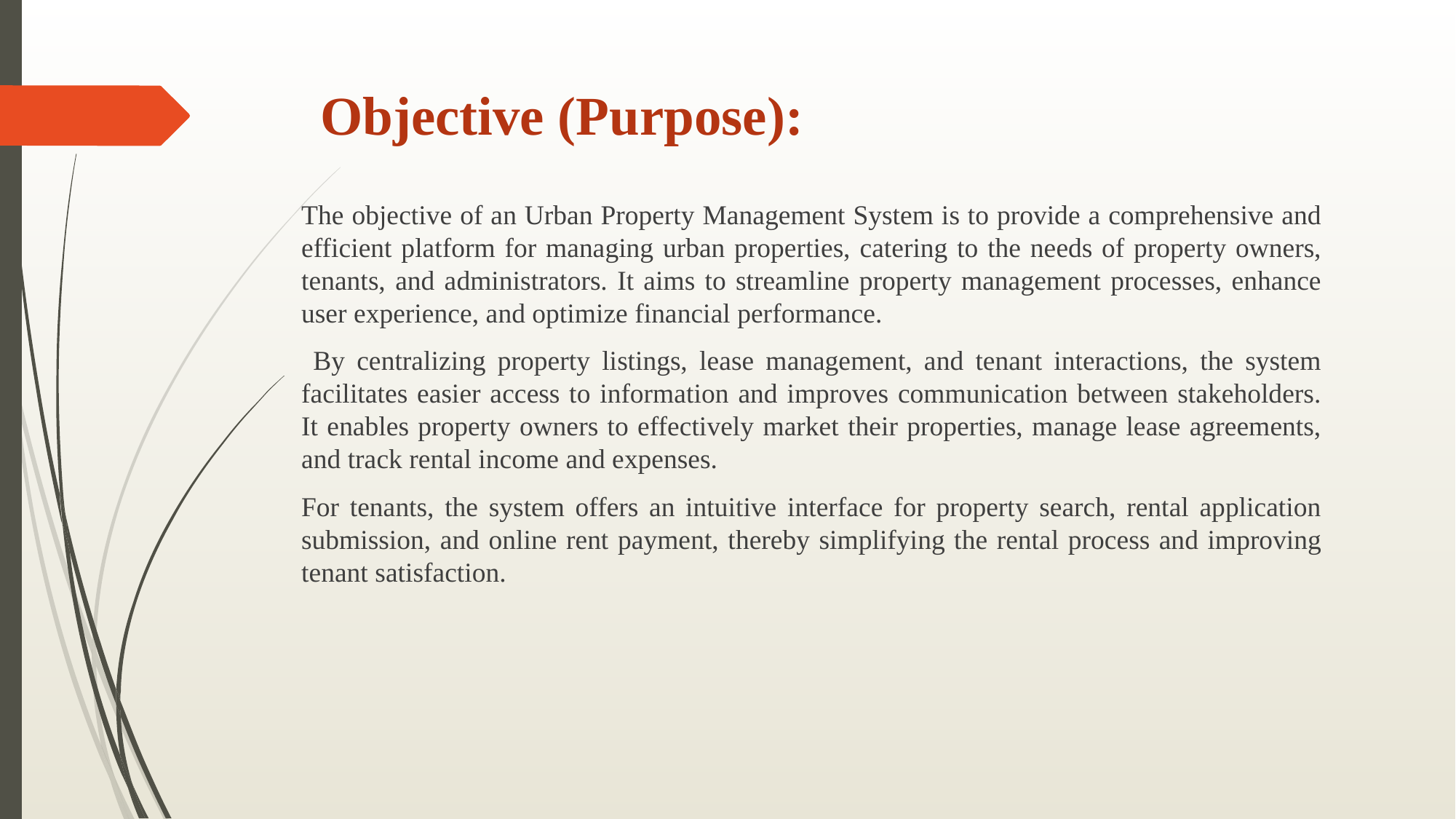

# Objective (Purpose):
The objective of an Urban Property Management System is to provide a comprehensive and efficient platform for managing urban properties, catering to the needs of property owners, tenants, and administrators. It aims to streamline property management processes, enhance user experience, and optimize financial performance.
 By centralizing property listings, lease management, and tenant interactions, the system facilitates easier access to information and improves communication between stakeholders. It enables property owners to effectively market their properties, manage lease agreements, and track rental income and expenses.
For tenants, the system offers an intuitive interface for property search, rental application submission, and online rent payment, thereby simplifying the rental process and improving tenant satisfaction.